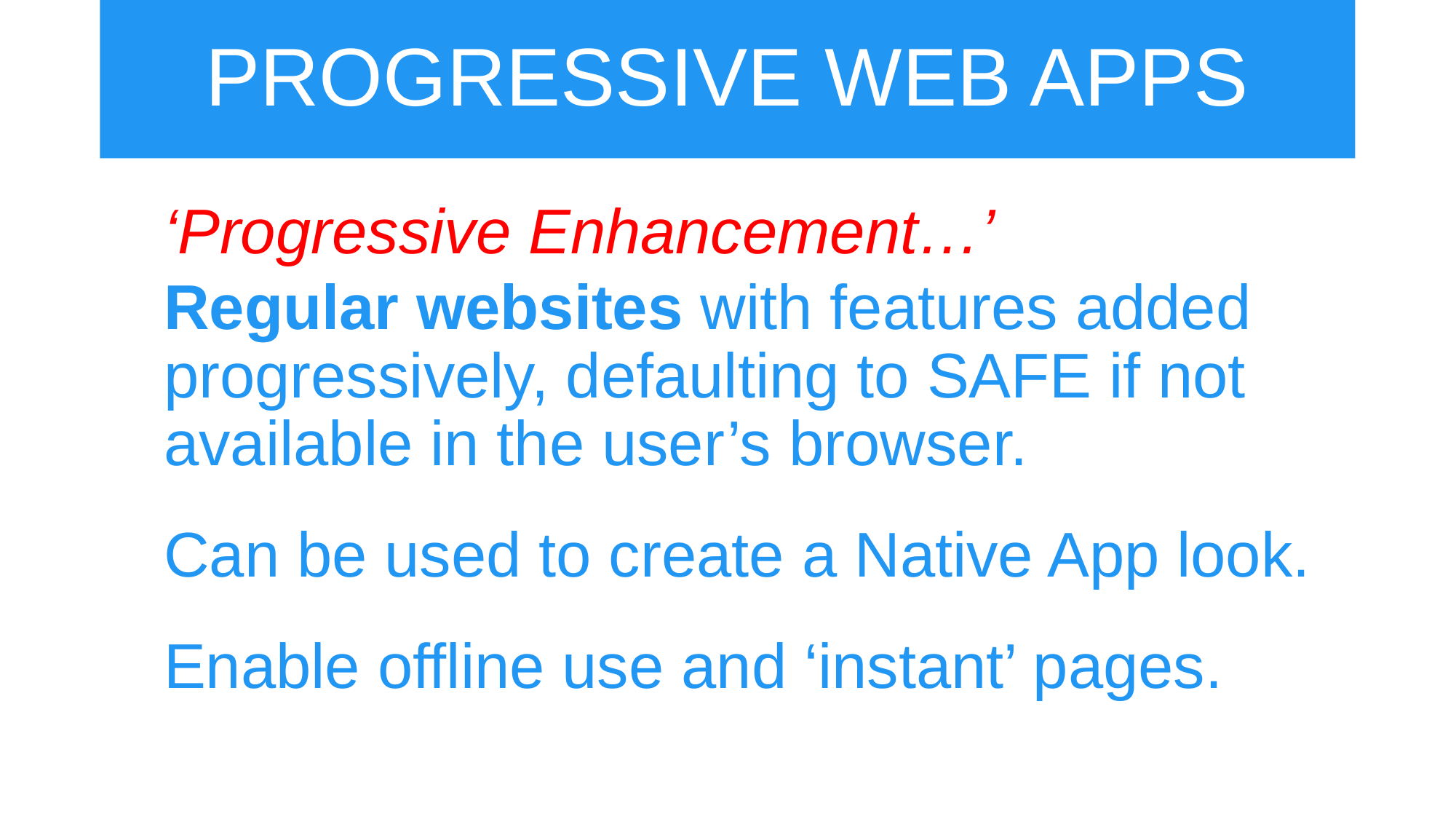

# PROGRESSIVE WEB APPS

‘Progressive Enhancement…’
Regular websites with features added progressively, defaulting to SAFE if not available in the user’s browser.

Can be used to create a Native App look.

Enable offline use and ‘instant’ pages.